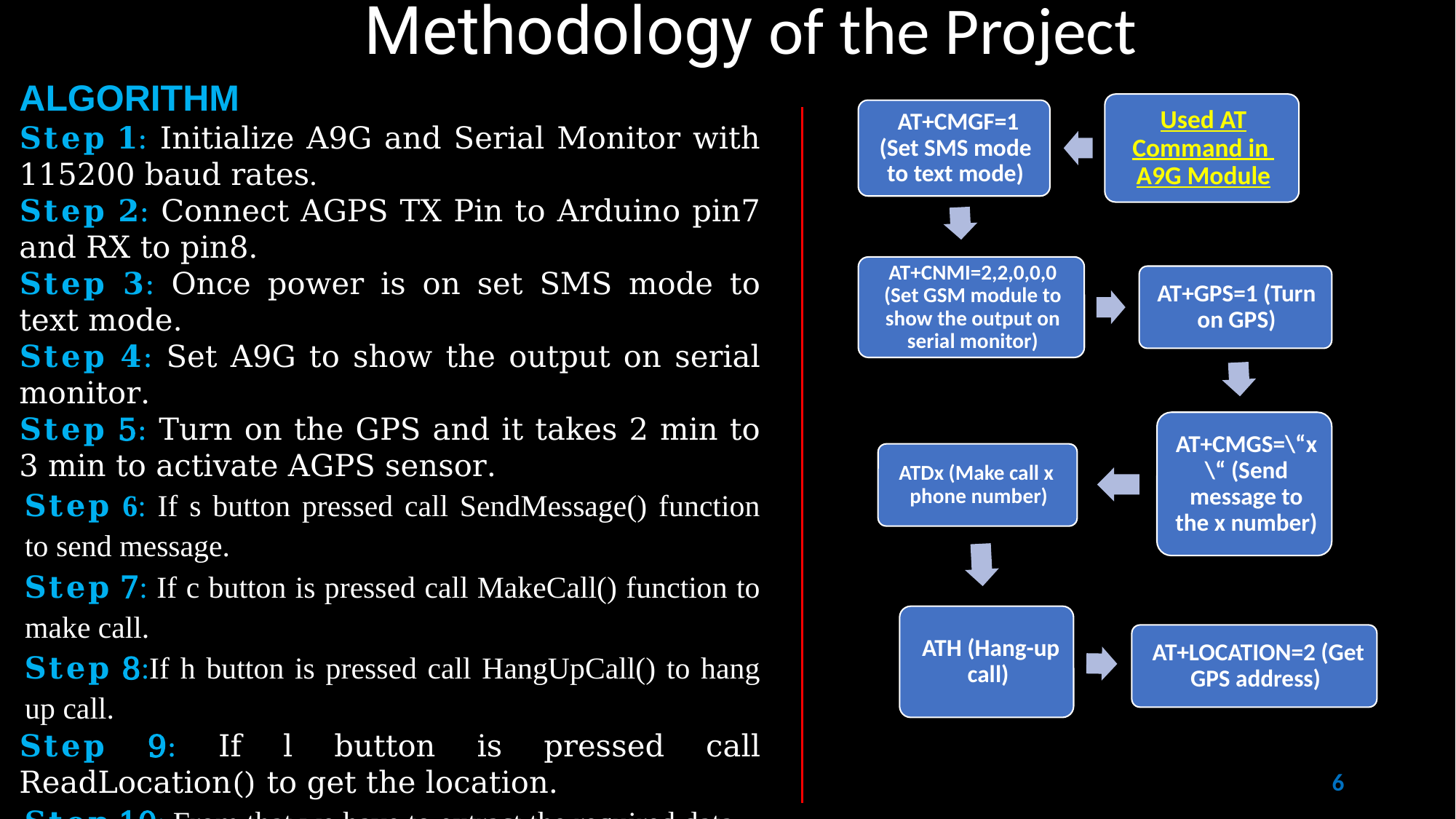

Methodology of the Project
ALGORITHM
𝐒𝐭𝐞𝐩 𝟏: Initialize A9G and Serial Monitor with 115200 baud rates.
𝐒𝐭𝐞𝐩 𝟐: Connect AGPS TX Pin to Arduino pin7 and RX to pin8.
𝐒𝐭𝐞𝐩 𝟑: Once power is on set SMS mode to text mode.
𝐒𝐭𝐞𝐩 𝟒: Set A9G to show the output on serial monitor.
𝐒𝐭𝐞𝐩 5: Turn on the GPS and it takes 2 min to 3 min to activate AGPS sensor.
𝐒𝐭𝐞𝐩 6: If s button pressed call SendMessage() function to send message.
𝐒𝐭𝐞𝐩 7: If c button is pressed call MakeCall() function to make call.
𝐒𝐭𝐞𝐩 8:If h button is pressed call HangUpCall() to hang up call.
𝐒𝐭𝐞𝐩 9: If l button is pressed call ReadLocation() to get the location.
𝐒𝐭𝐞𝐩 10: From that we have to extract the required data.
𝐒𝐭𝐞𝐩 11: Finally, the required location is sent to the mobile
Used AT Command in  A9G Module

 AT+CMGF=1 (Set SMS mode to text mode)

AT+CNMI=2,2,0,0,0 (Set GSM module to show the output on serial monitor)

AT+GPS=1 (Turn on GPS)

AT+CMGS=\“x\“ (Send message to the x number)

ATDx (Make call x  phone number)

 ATH (Hang-up call)

 AT+LOCATION=2 (Get GPS address)
6